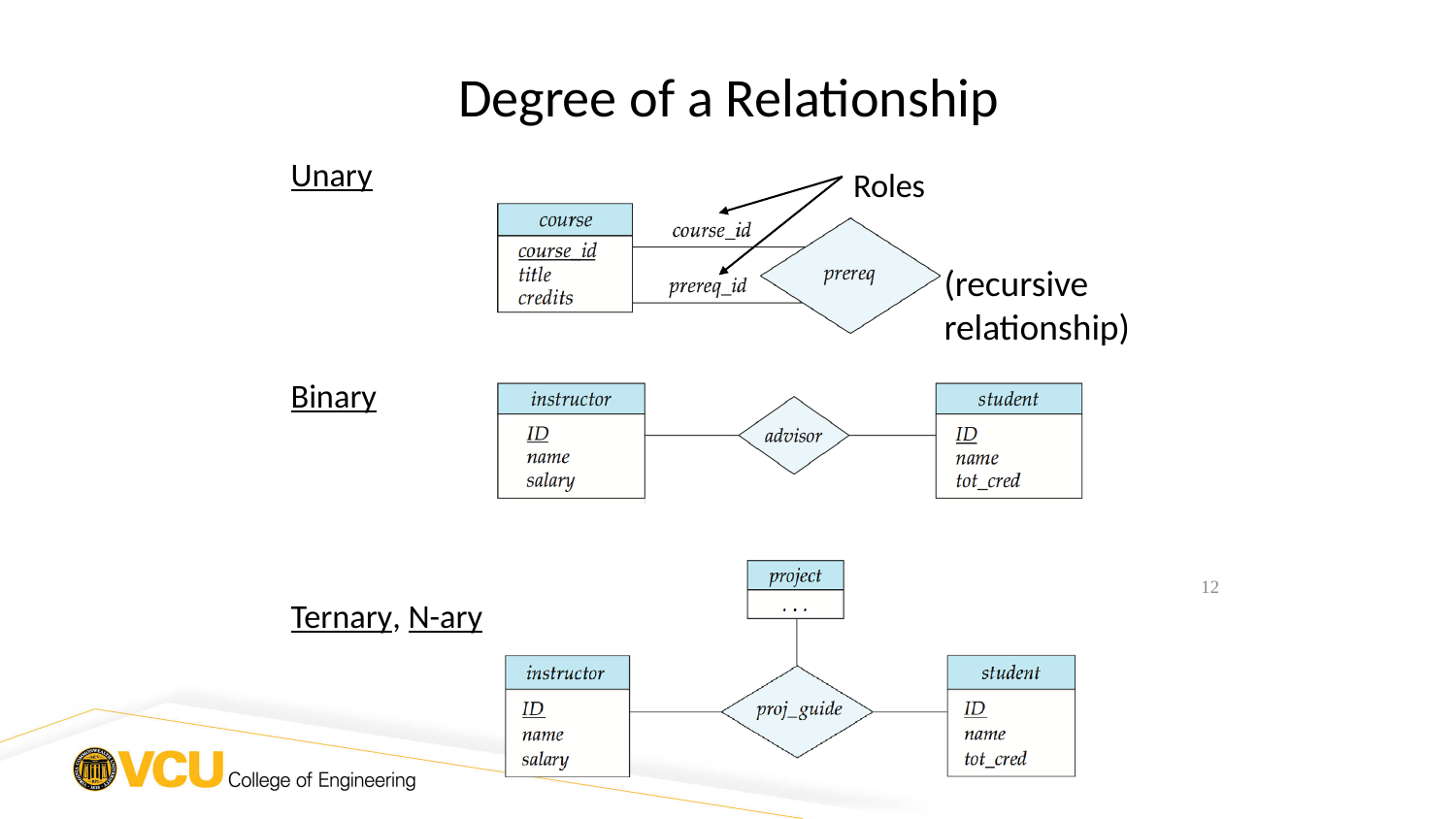

Degree of a Relationship
Unary
Roles

(recursive relationship)

Binary

12
Ternary, N-ary